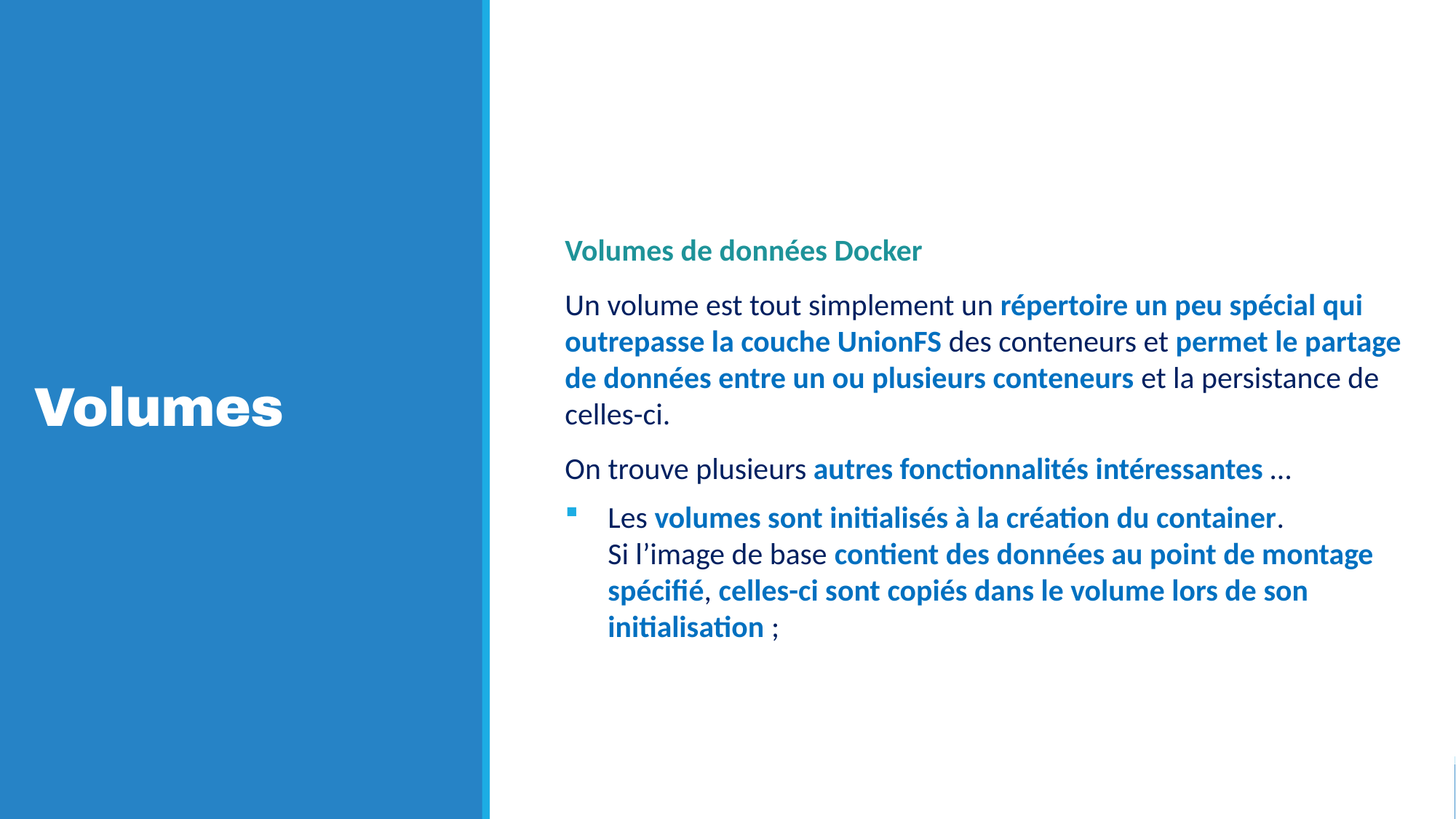

# Volumes

Volumes de données Docker
Un volume est tout simplement un répertoire un peu spécial qui outrepasse la couche UnionFS des conteneurs et permet le partage de données entre un ou plusieurs conteneurs et la persistance de celles-ci.
On trouve plusieurs autres fonctionnalités intéressantes …
Les volumes sont initialisés à la création du container.
Si l’image de base contient des données au point de montage spécifié, celles-ci sont copiés dans le volume lors de son initialisation ;